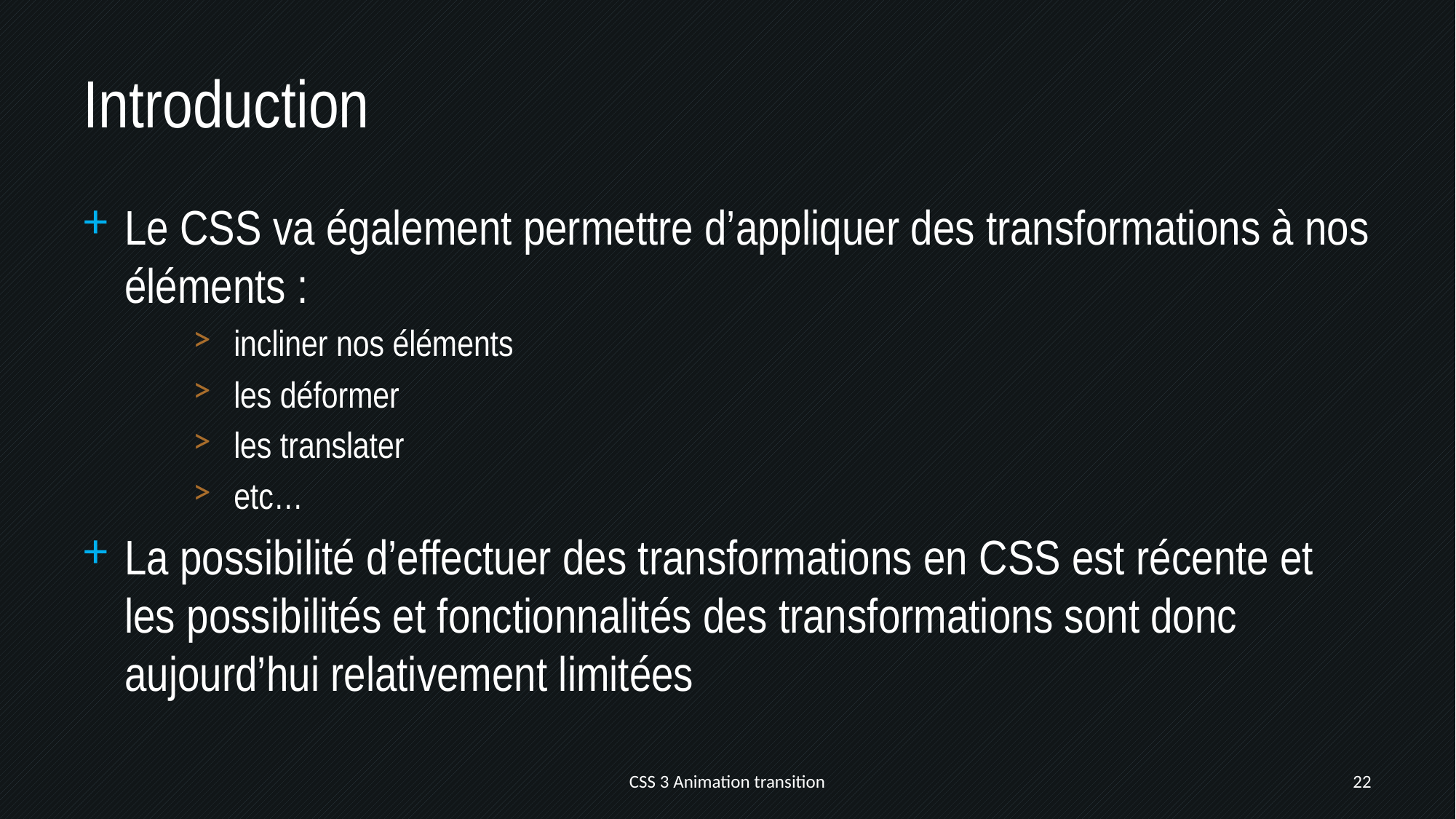

# Introduction
Le CSS va également permettre d’appliquer des transformations à nos éléments :
incliner nos éléments
les déformer
les translater
etc…
La possibilité d’effectuer des transformations en CSS est récente et les possibilités et fonctionnalités des transformations sont donc aujourd’hui relativement limitées
CSS 3 Animation transition
22